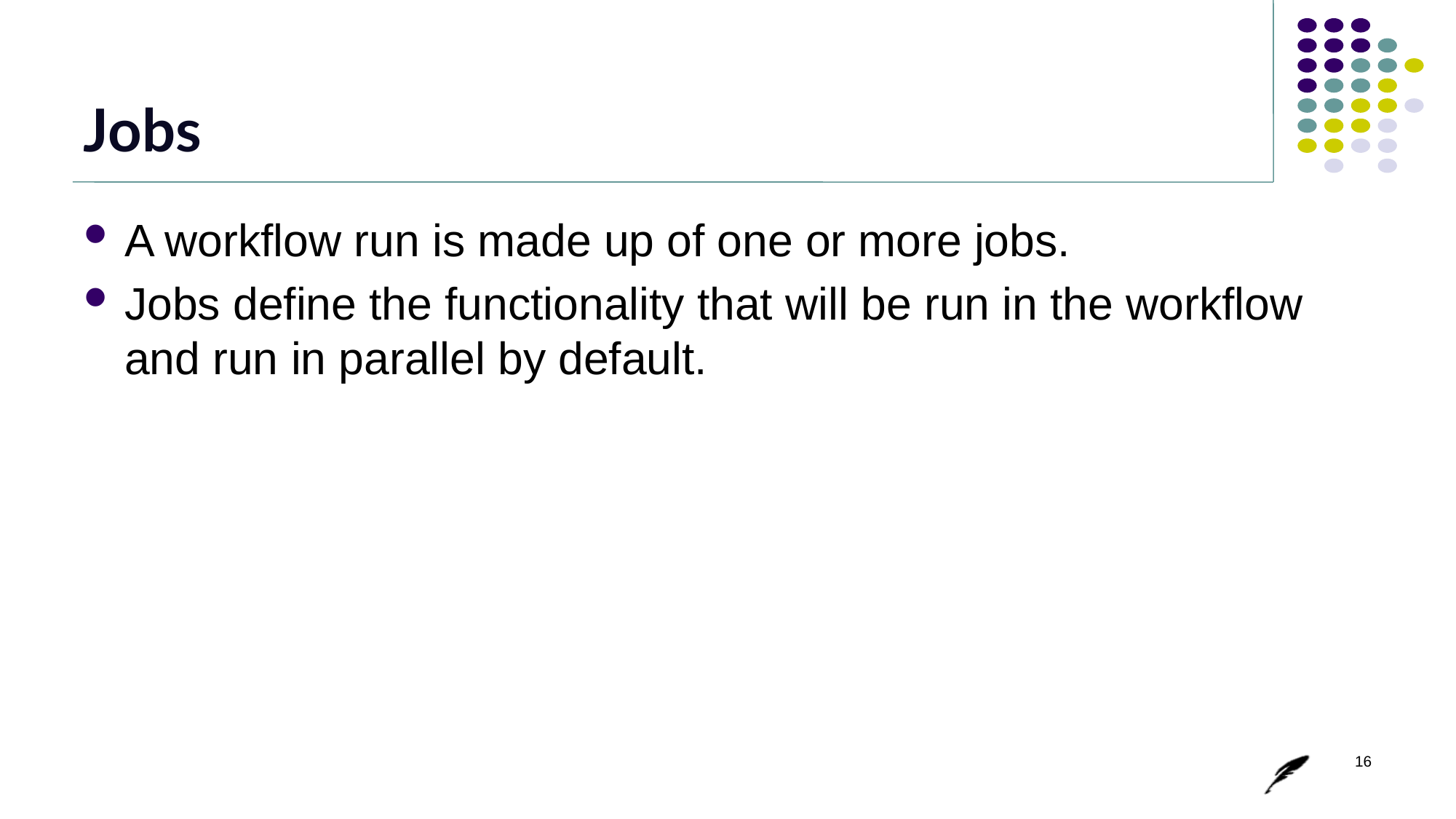

# Jobs
A workflow run is made up of one or more jobs.
Jobs define the functionality that will be run in the workflow and run in parallel by default.
16